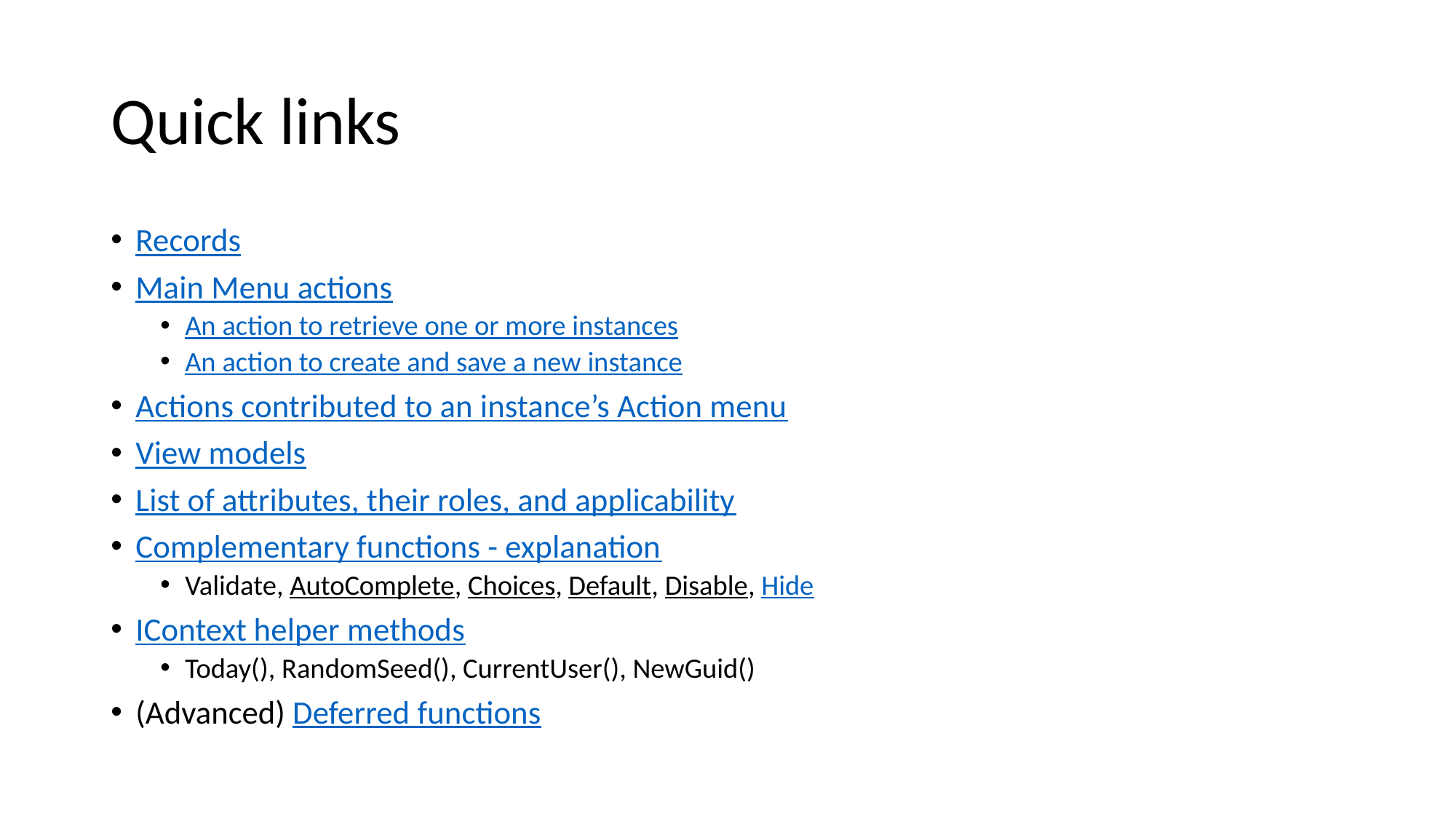

# Quick links
Records
Main Menu actions
An action to retrieve one or more instances
An action to create and save a new instance
Actions contributed to an instance’s Action menu
View models
List of attributes, their roles, and applicability
Complementary functions - explanation
Validate, AutoComplete, Choices, Default, Disable, Hide
IContext helper methods
Today(), RandomSeed(), CurrentUser(), NewGuid()
(Advanced) Deferred functions